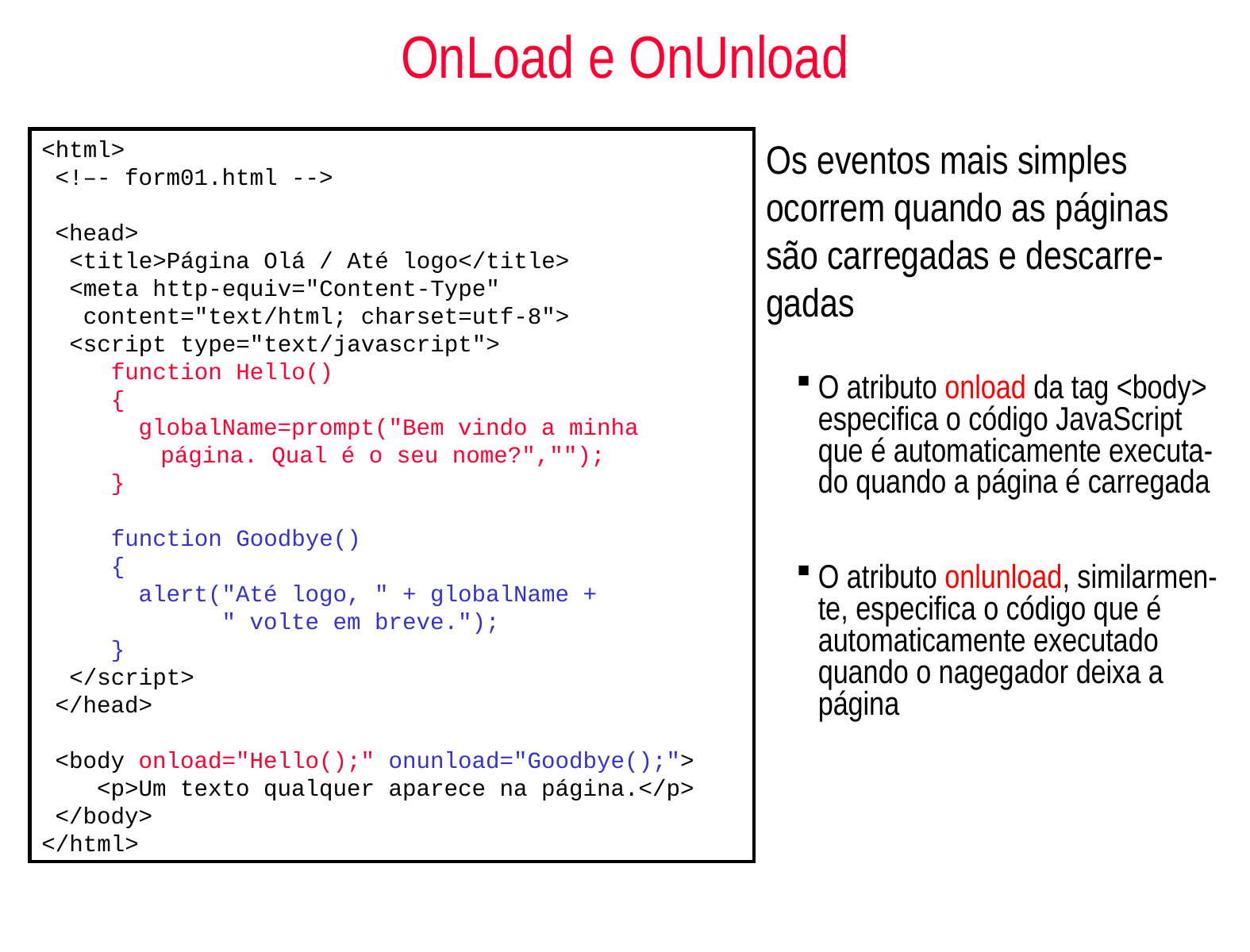

# OnLoad e OnUnload
<html>
 <!–- form01.html -->

 <head>
  <title>Página Olá / Até logo</title>
  <meta http-equiv="Content-Type"
   content="text/html; charset=utf-8">
  <script type="text/javascript">
     function Hello()
     {
       globalName=prompt("Bem vindo a minha 	página. Qual é o seu nome?","");
     }

     function Goodbye()
     {
       alert("Até logo, " + globalName +
             " volte em breve.");
     }
  </script>
 </head>

 <body onload="Hello();" onunload="Goodbye();">
    <p>Um texto qualquer aparece na página.</p>
 </body>
</html>
Os eventos mais simples ocorrem quando as páginas são carregadas e descarre-gadas

O atributo onload da tag <body> especifica o código JavaScript que é automaticamente executa-do quando a página é carregada

O atributo onlunload, similarmen-te, especifica o código que é automaticamente executado quando o nagegador deixa a página